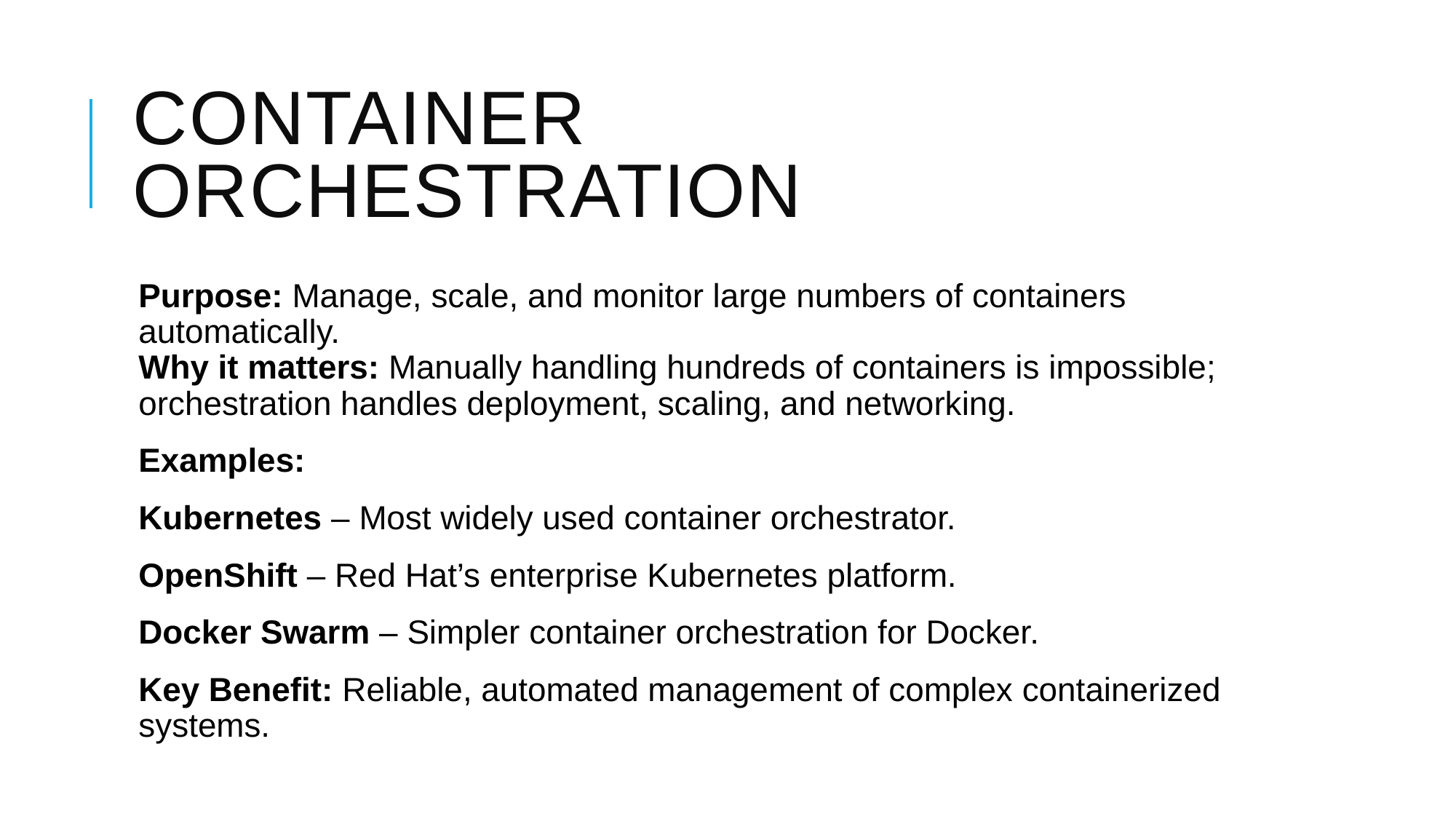

# Container Orchestration
Purpose: Manage, scale, and monitor large numbers of containers automatically.
Why it matters: Manually handling hundreds of containers is impossible; orchestration handles deployment, scaling, and networking.
Examples:
Kubernetes – Most widely used container orchestrator.
OpenShift – Red Hat’s enterprise Kubernetes platform.
Docker Swarm – Simpler container orchestration for Docker.
Key Benefit: Reliable, automated management of complex containerized systems.